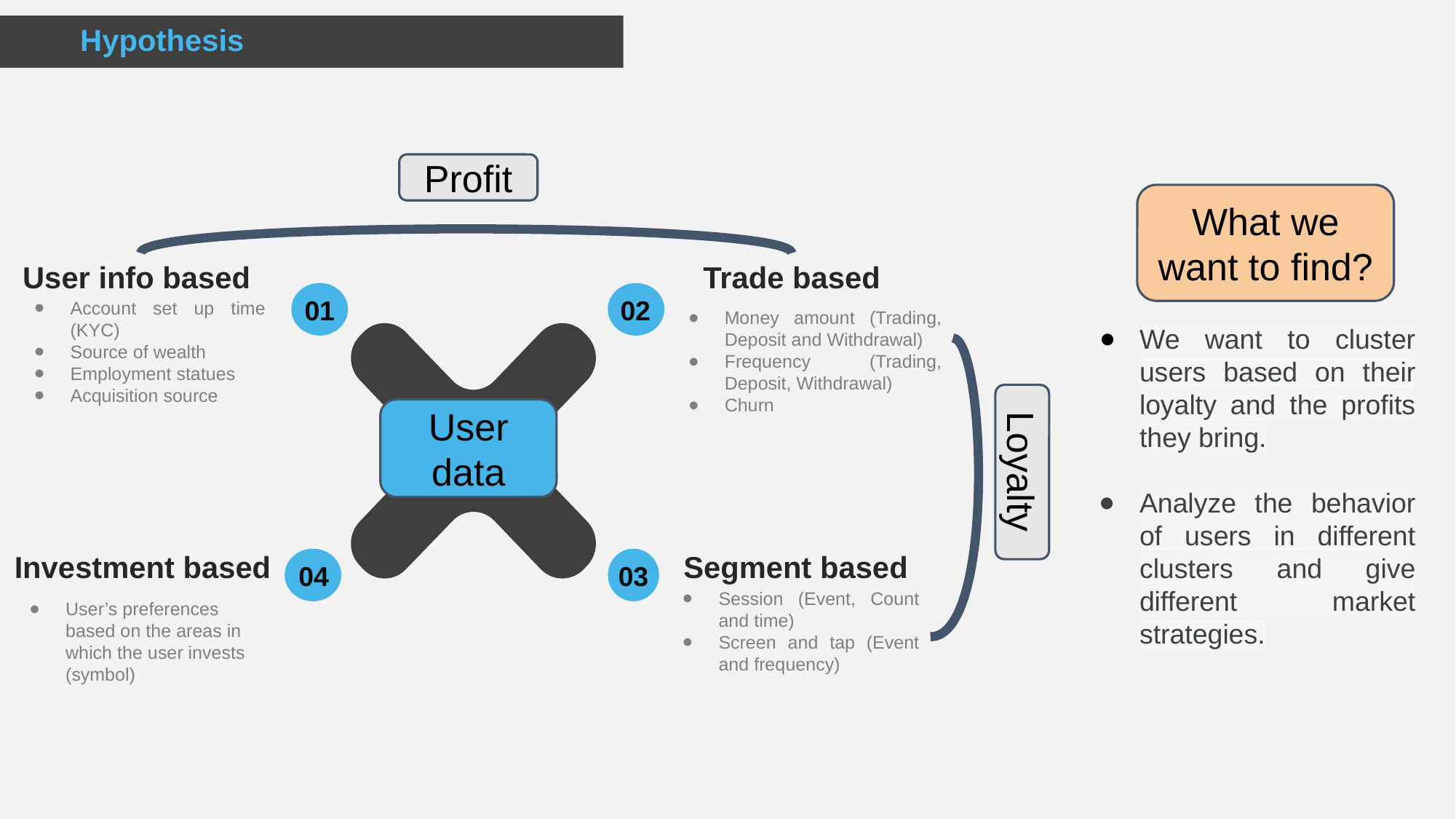

Hypothesis
Profit
What we want to find?

User info based
Trade based

01

02
Account set up time (KYC)
Source of wealth
Employment statues
Acquisition source
Money amount (Trading, Deposit and Withdrawal)
Frequency (Trading, Deposit, Withdrawal)
Churn
We want to cluster users based on their loyalty and the profits they bring.

Analyze the behavior of users in different clusters and give different market strategies.

User data
Loyalty
Investment based
Segment based

04

03
Session (Event, Count and time)
Screen and tap (Event and frequency)
User’s preferences based on the areas in which the user invests (symbol)